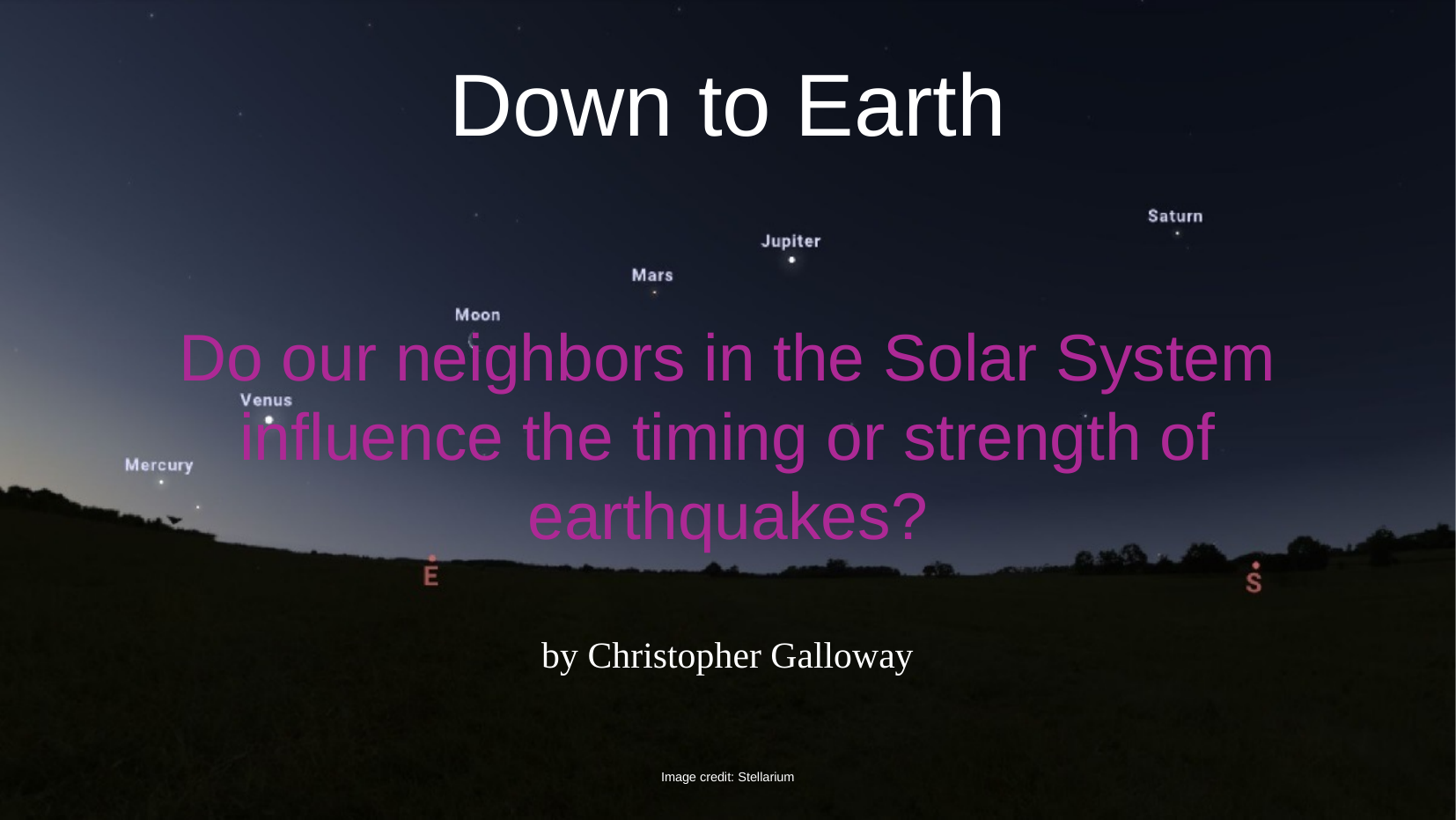

Down to Earth
Do our neighbors in the Solar System influence the timing or strength of earthquakes?

by Christopher Galloway
Image credit: Stellarium